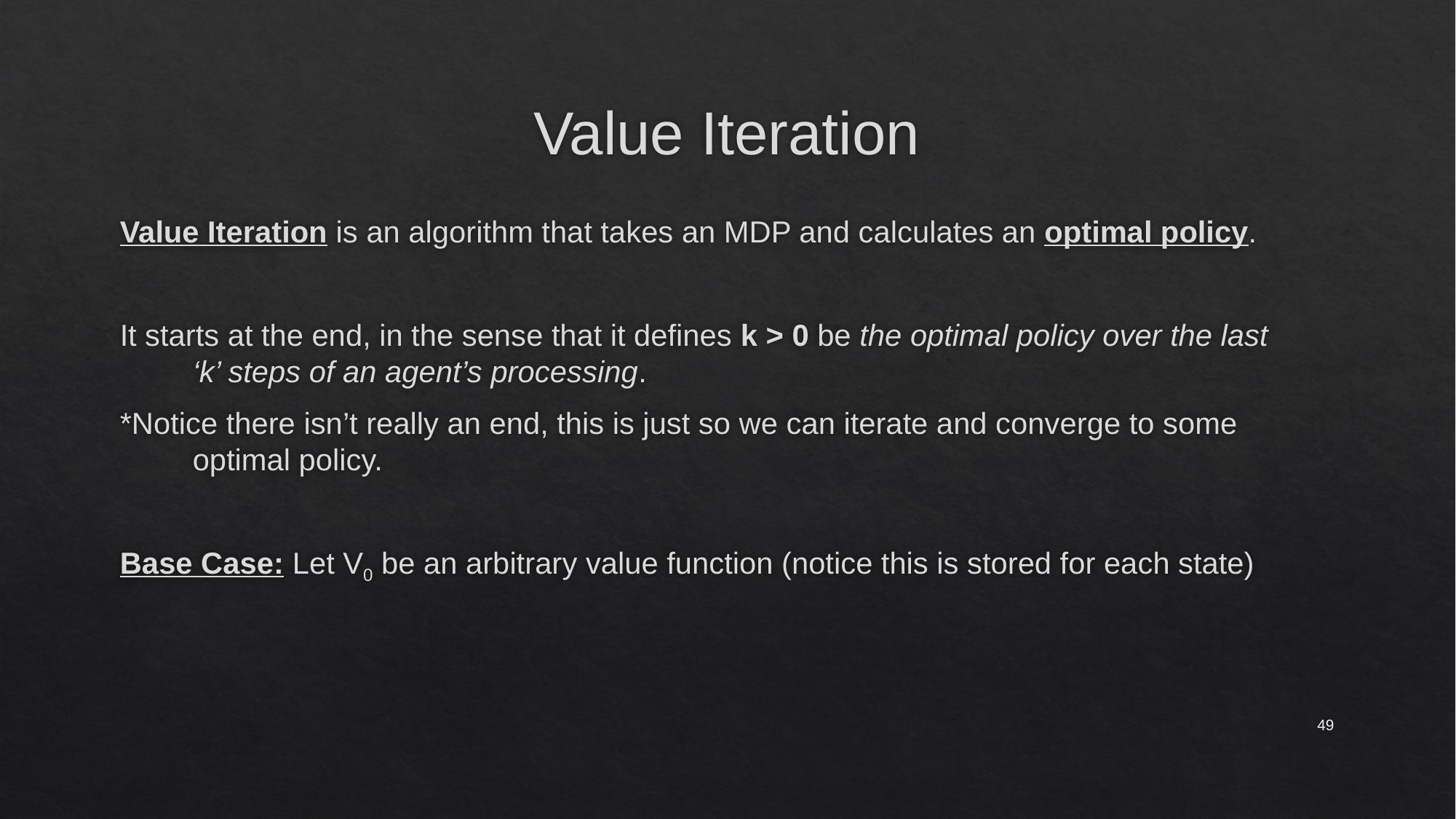

# Value Iteration
Value Iteration is an algorithm that takes an MDP and calculates an optimal policy.

It starts at the end, in the sense that it defines k > 0 be the optimal policy over the last ‘k’ steps of an agent’s processing.
*Notice there isn’t really an end, this is just so we can iterate and converge to some optimal policy.

Base Case: Let V0 be an arbitrary value function (notice this is stored for each state)

49